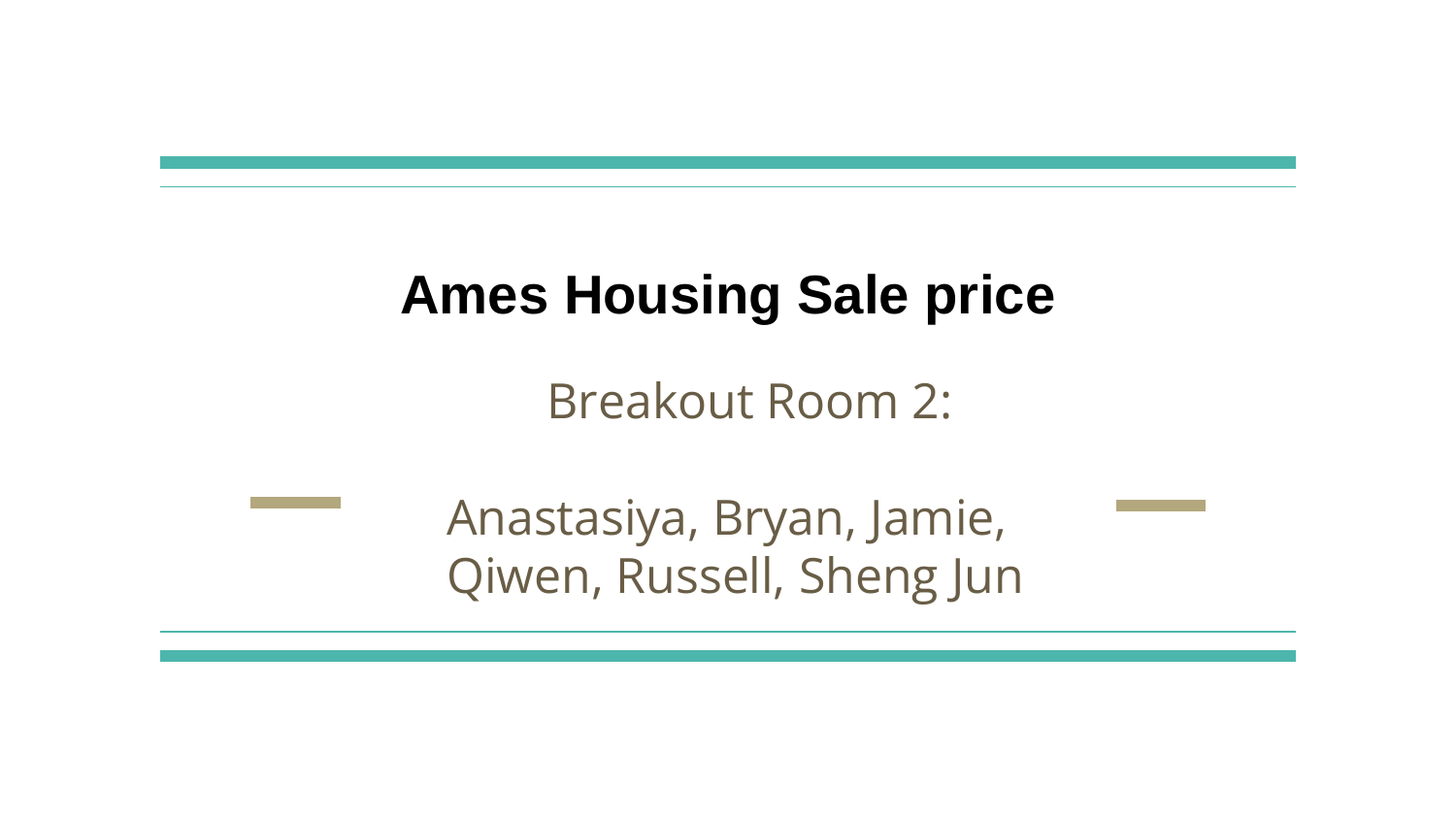

# Ames Housing Sale price

Breakout Room 2:

Anastasiya, Bryan, Jamie,
Qiwen, Russell, Sheng Jun